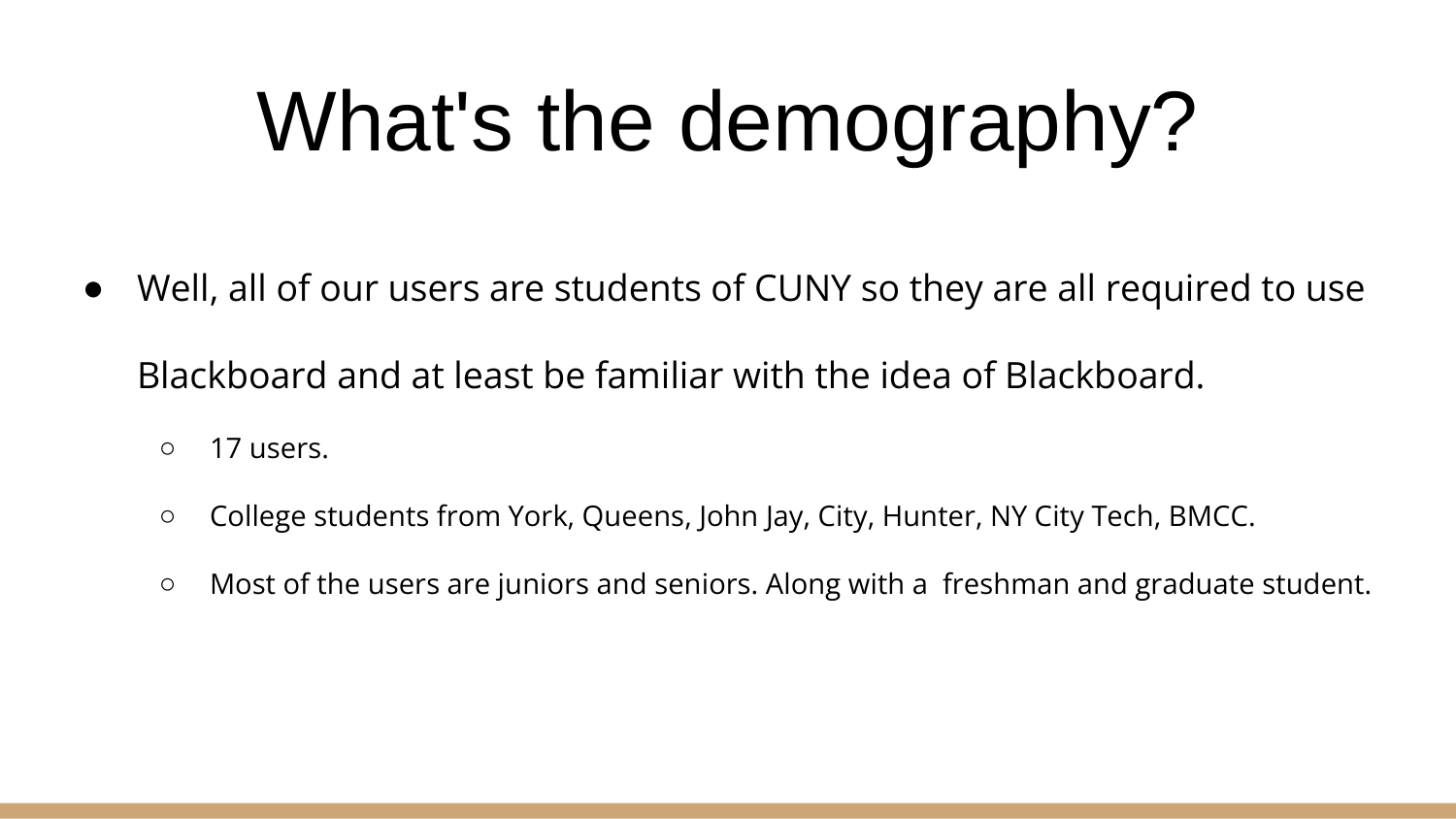

# What's the demography?
Well, all of our users are students of CUNY so they are all required to use Blackboard and at least be familiar with the idea of Blackboard.
17 users.
College students from York, Queens, John Jay, City, Hunter, NY City Tech, BMCC.
Most of the users are juniors and seniors. Along with a  freshman and graduate student.